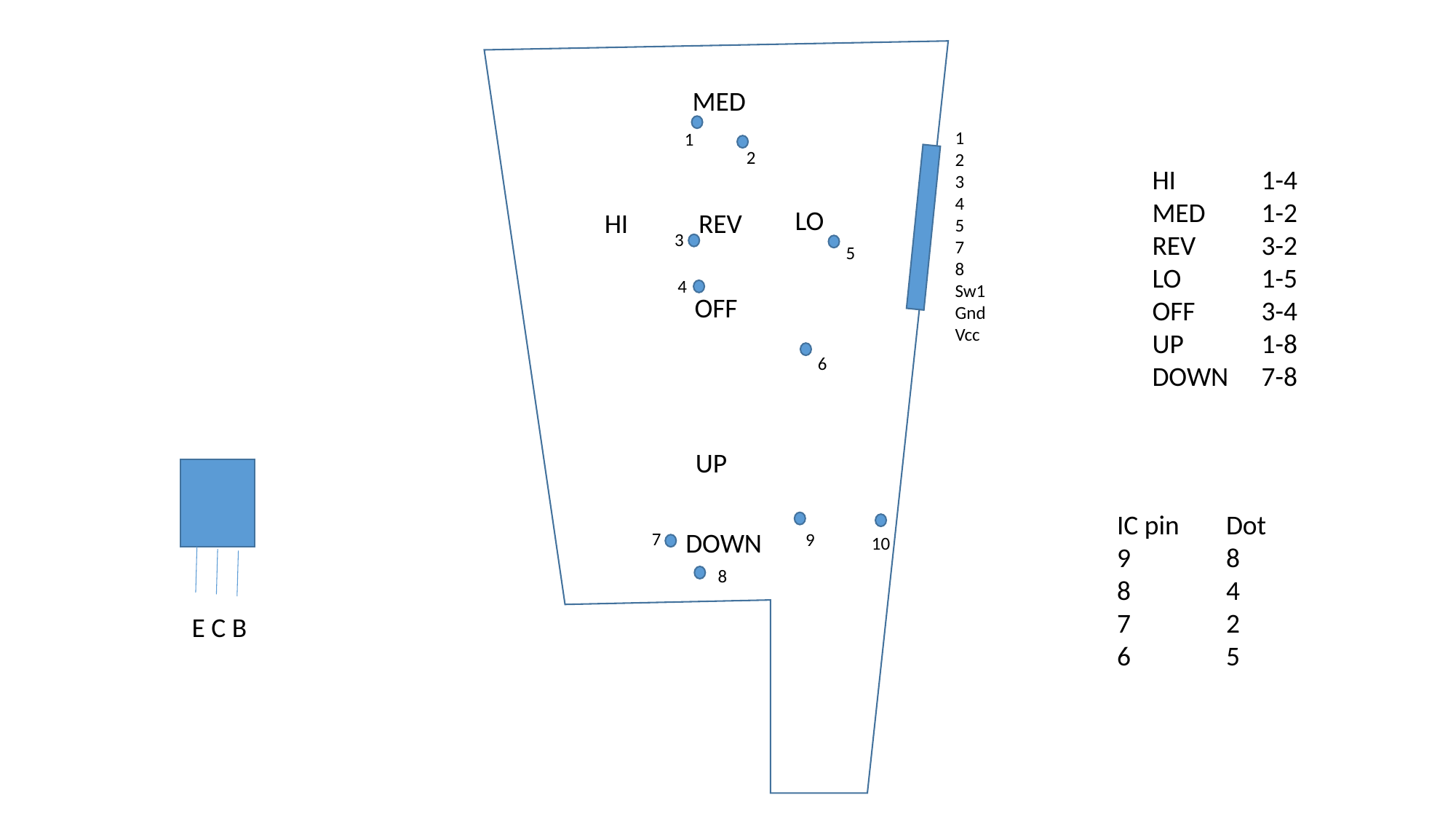

MED

1
2
3
4
5
7
8
Sw1
Gnd
Vcc
1

2

HI	1-4
MED	1-2
REV	3-2
LO	1-5
OFF	3-4
UP	1-8
DOWN	7-8
LO
HI
REV
3

5
4

OFF

6
UP

IC pin	Dot
9	8
8	4
7	2
6	5

DOWN
7
9
10

8

E C B